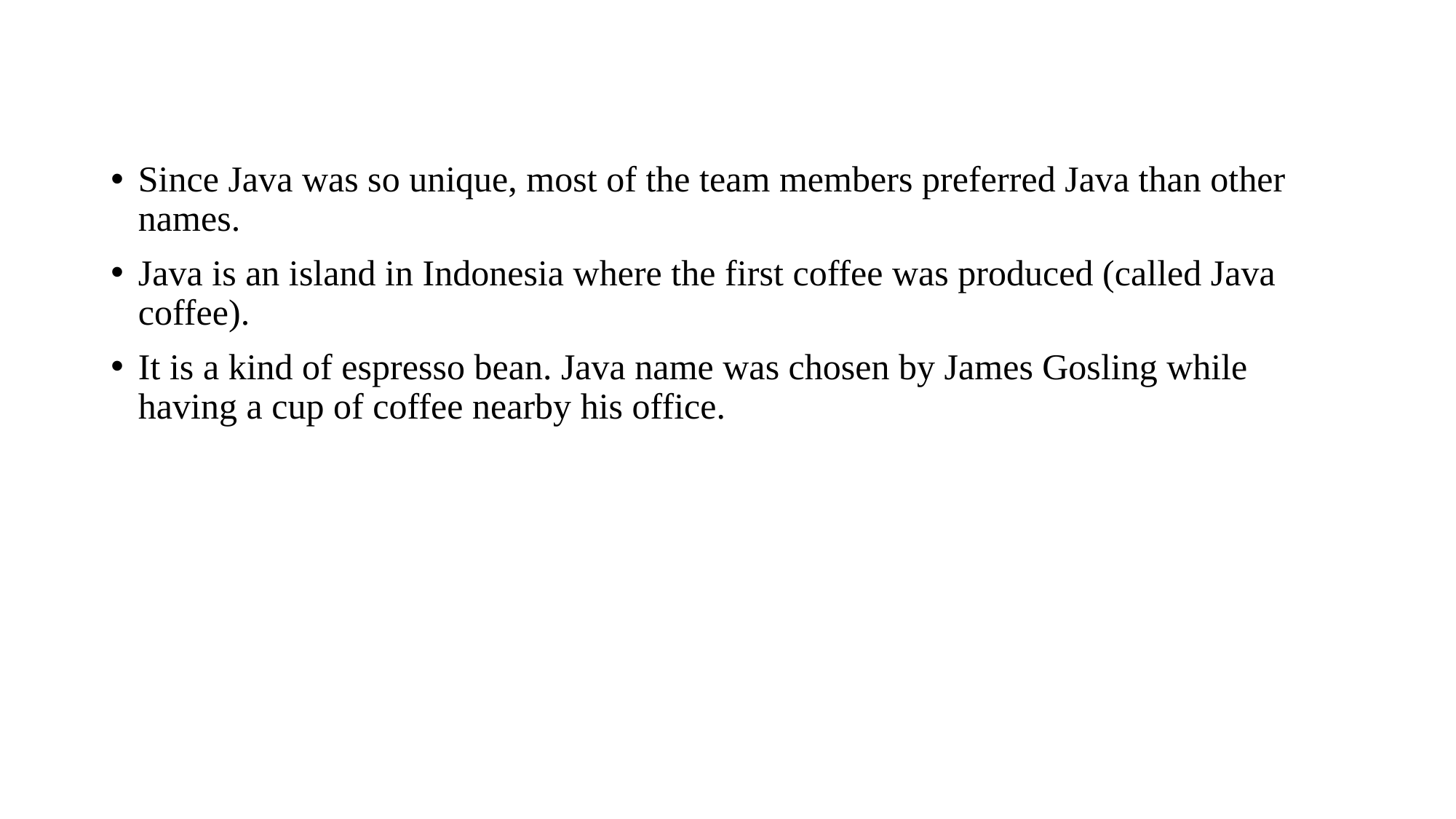

Since Java was so unique, most of the team members preferred Java than other names.
Java is an island in Indonesia where the first coffee was produced (called Java coffee).
It is a kind of espresso bean. Java name was chosen by James Gosling while having a cup of coffee nearby his office.